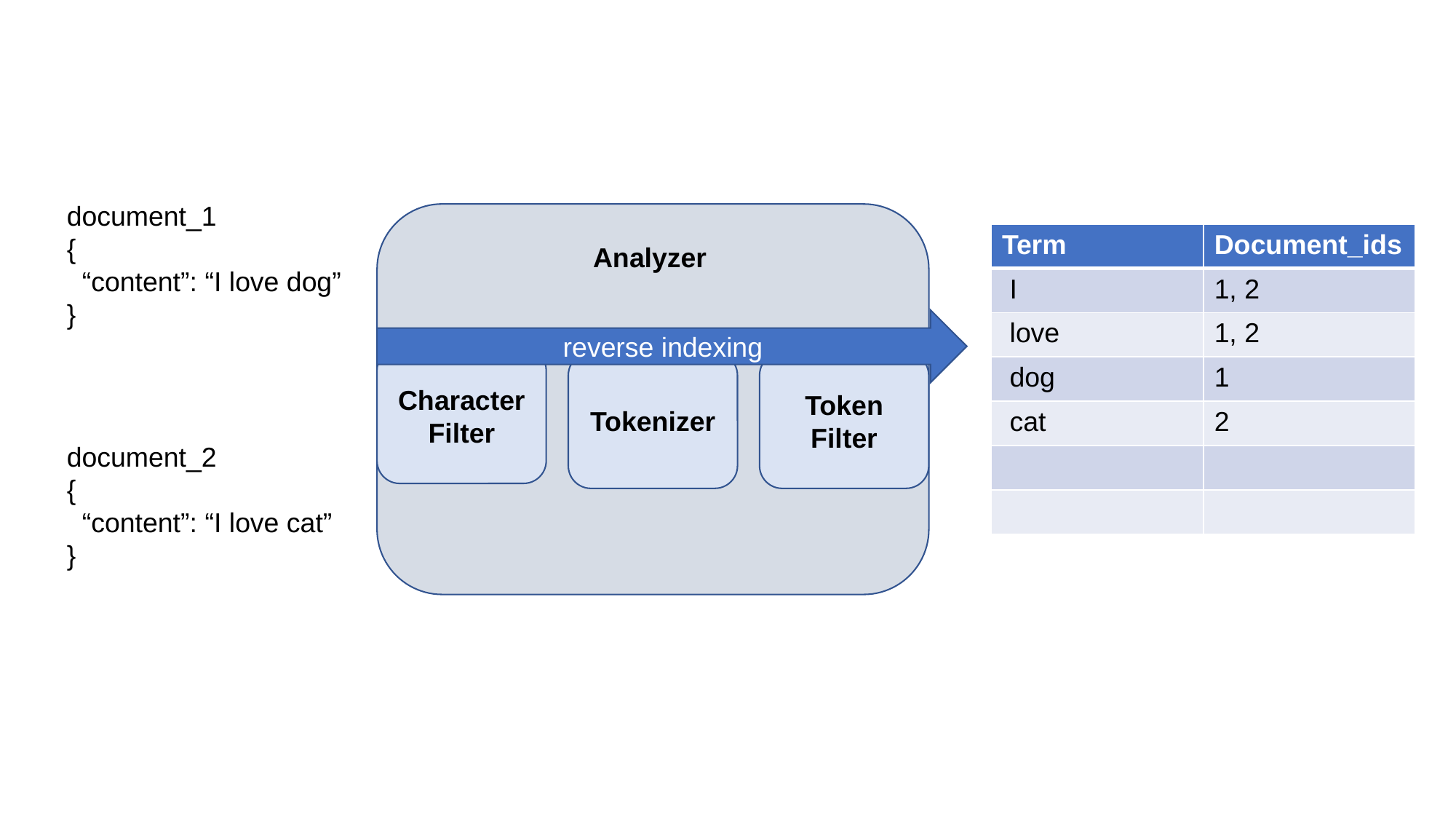

document_1
{
  “content”: “I love dog”
}

| Term | Document\_ids |
| --- | --- |
| I | 1, 2 |
| love | 1, 2 |
| dog | 1 |
| cat | 2 |
|  |  |
|  |  |
Analyzer
reverse indexing
Character
Filter
Tokenizer
Token
Filter
document_2
{
  “content”: “I love cat”
}